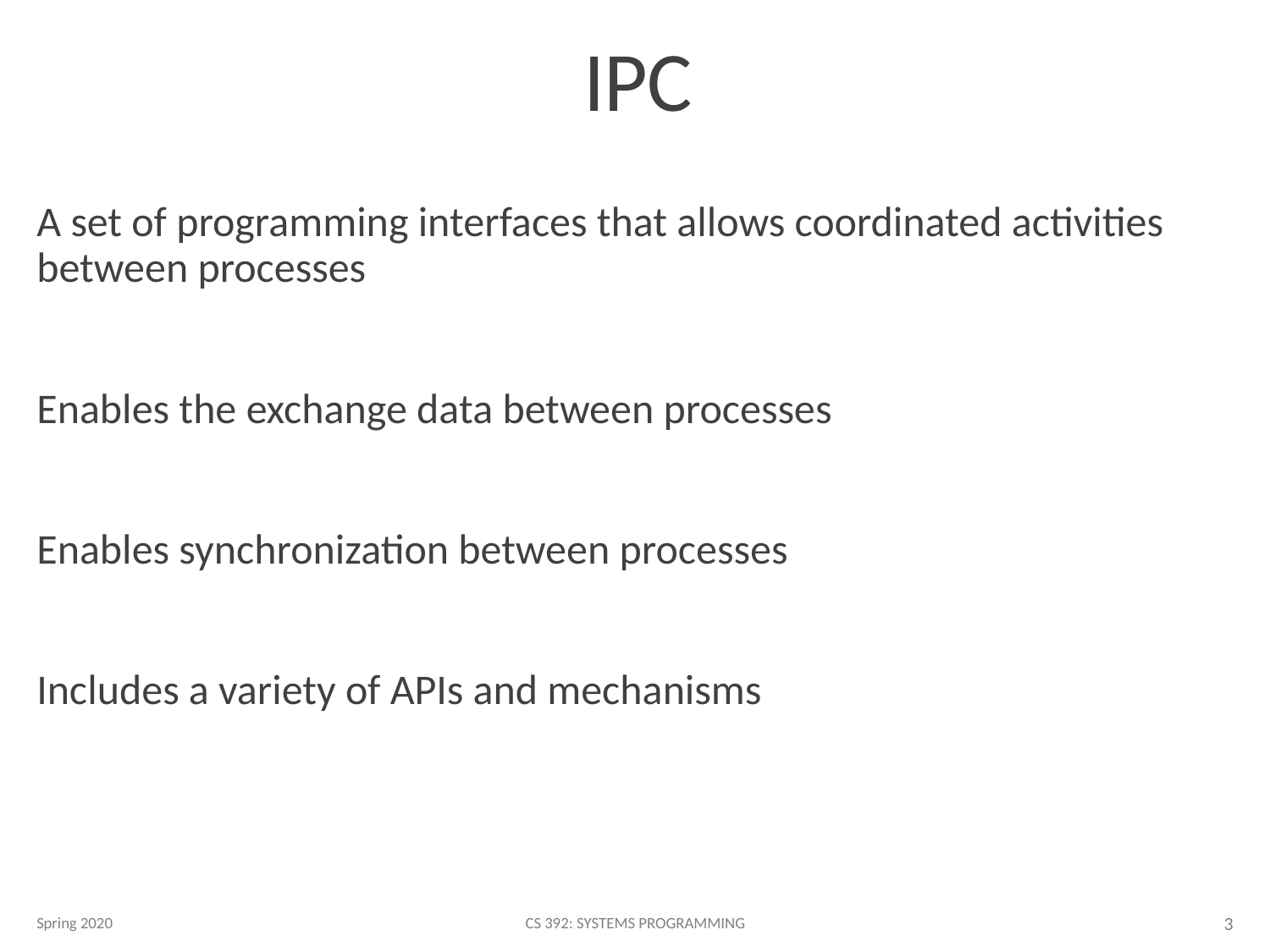

3
# IPC
A set of programming interfaces that allows coordinated activities between processes

Enables the exchange data between processes

Enables synchronization between processes

Includes a variety of APIs and mechanisms

Spring 2020
CS 392: Systems Programming